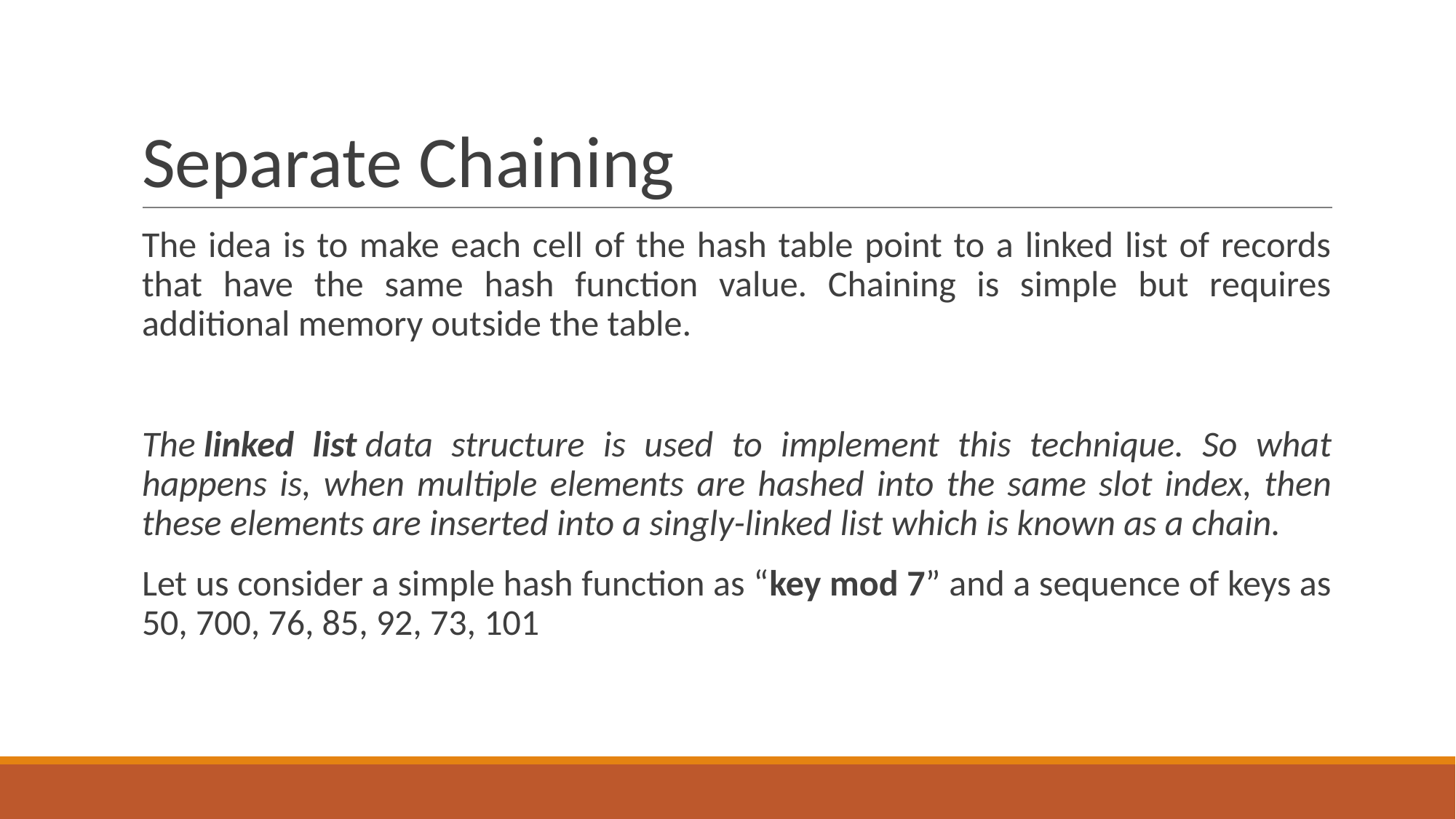

# Separate Chaining
The idea is to make each cell of the hash table point to a linked list of records that have the same hash function value. Chaining is simple but requires additional memory outside the table.

The linked list data structure is used to implement this technique. So what happens is, when multiple elements are hashed into the same slot index, then these elements are inserted into a singly-linked list which is known as a chain.
Let us consider a simple hash function as “key mod 7” and a sequence of keys as 50, 700, 76, 85, 92, 73, 101